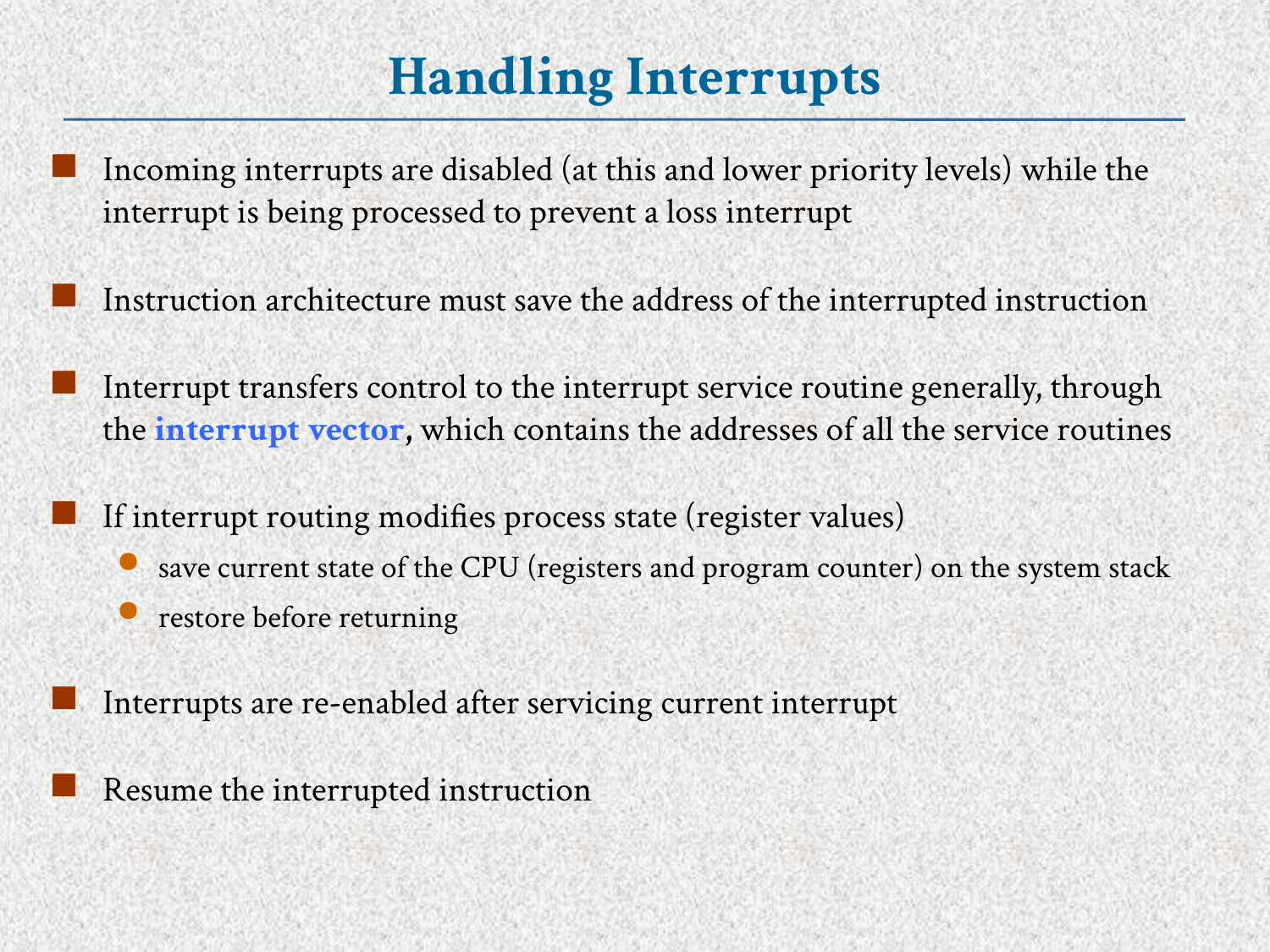

# Handling Interrupts
Incoming interrupts are disabled (at this and lower priority levels) while the interrupt is being processed to prevent a loss interrupt

Instruction architecture must save the address of the interrupted instruction

Interrupt transfers control to the interrupt service routine generally, through the interrupt vector, which contains the addresses of all the service routines

If interrupt routing modifies process state (register values)
save current state of the CPU (registers and program counter) on the system stack
restore before returning

Interrupts are re-enabled after servicing current interrupt

Resume the interrupted instruction